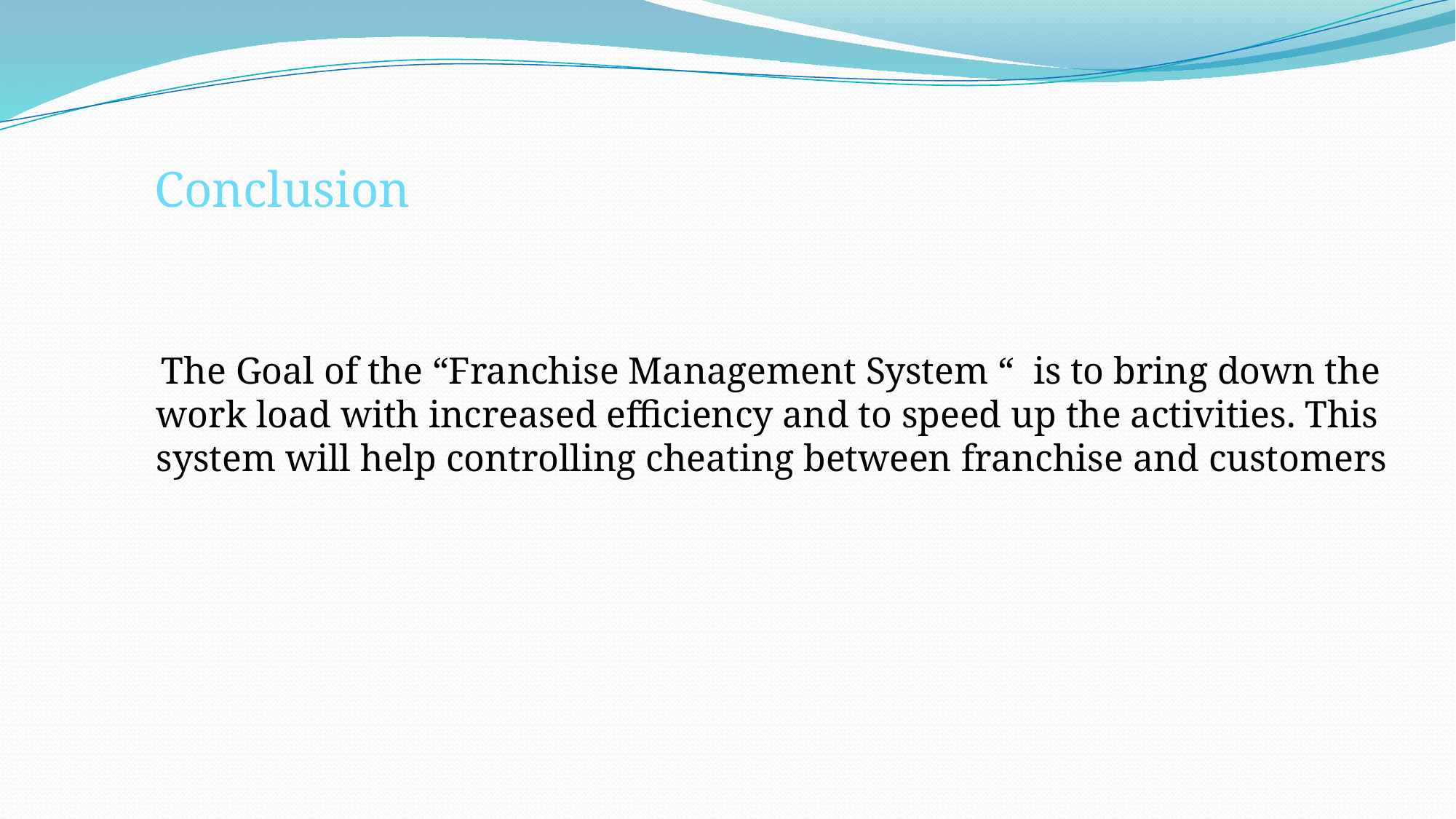

# Conclusion

    The Goal of the “Franchise Management System “  is to bring down the work load with increased efficiency and to speed up the activities. This system will help controlling cheating between franchise and customers